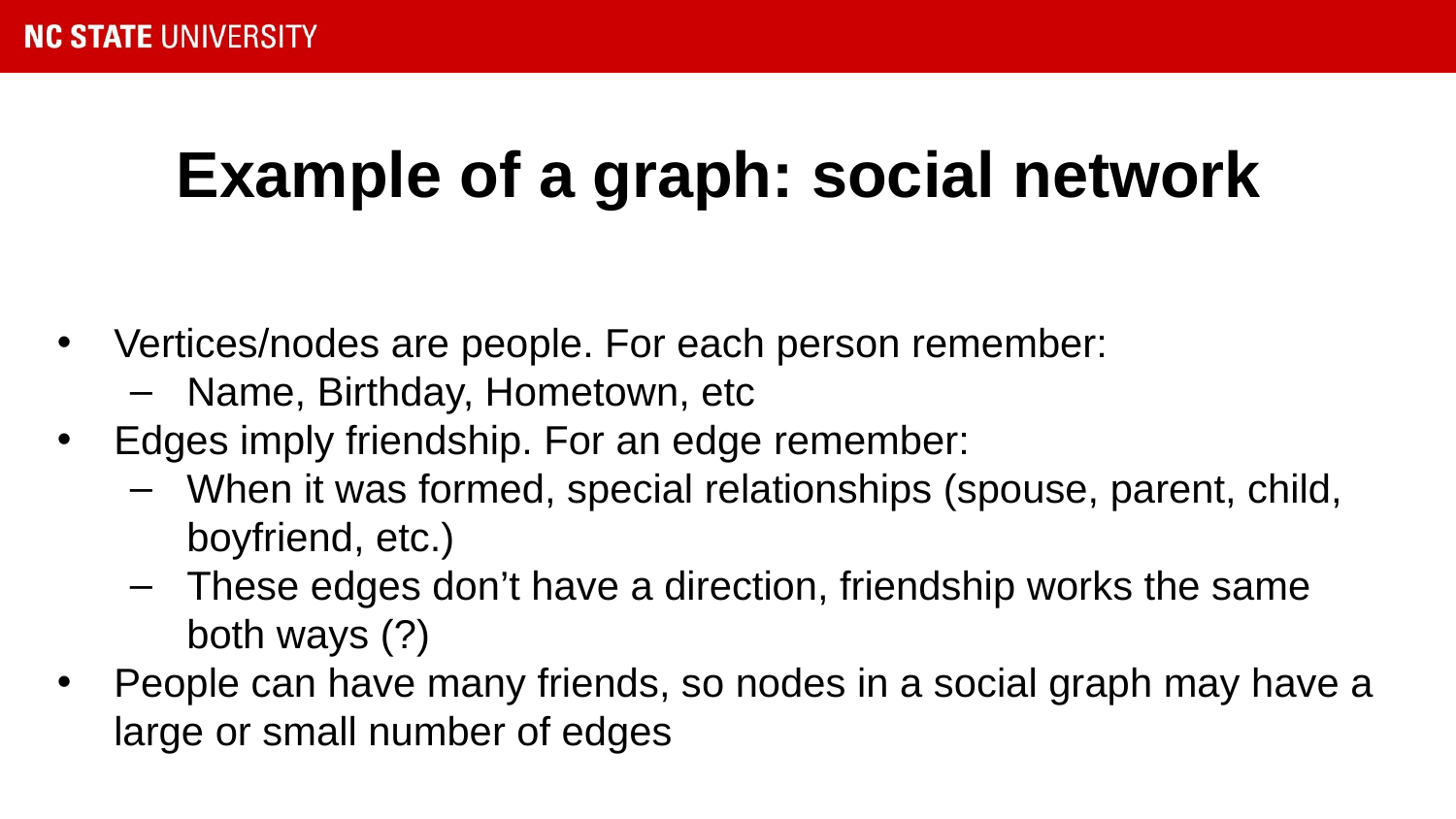

# Example of a graph: social network

Vertices/nodes are people. For each person remember:
Name, Birthday, Hometown, etc
Edges imply friendship. For an edge remember:
When it was formed, special relationships (spouse, parent, child, boyfriend, etc.)
These edges don’t have a direction, friendship works the same both ways (?)
People can have many friends, so nodes in a social graph may have a large or small number of edges